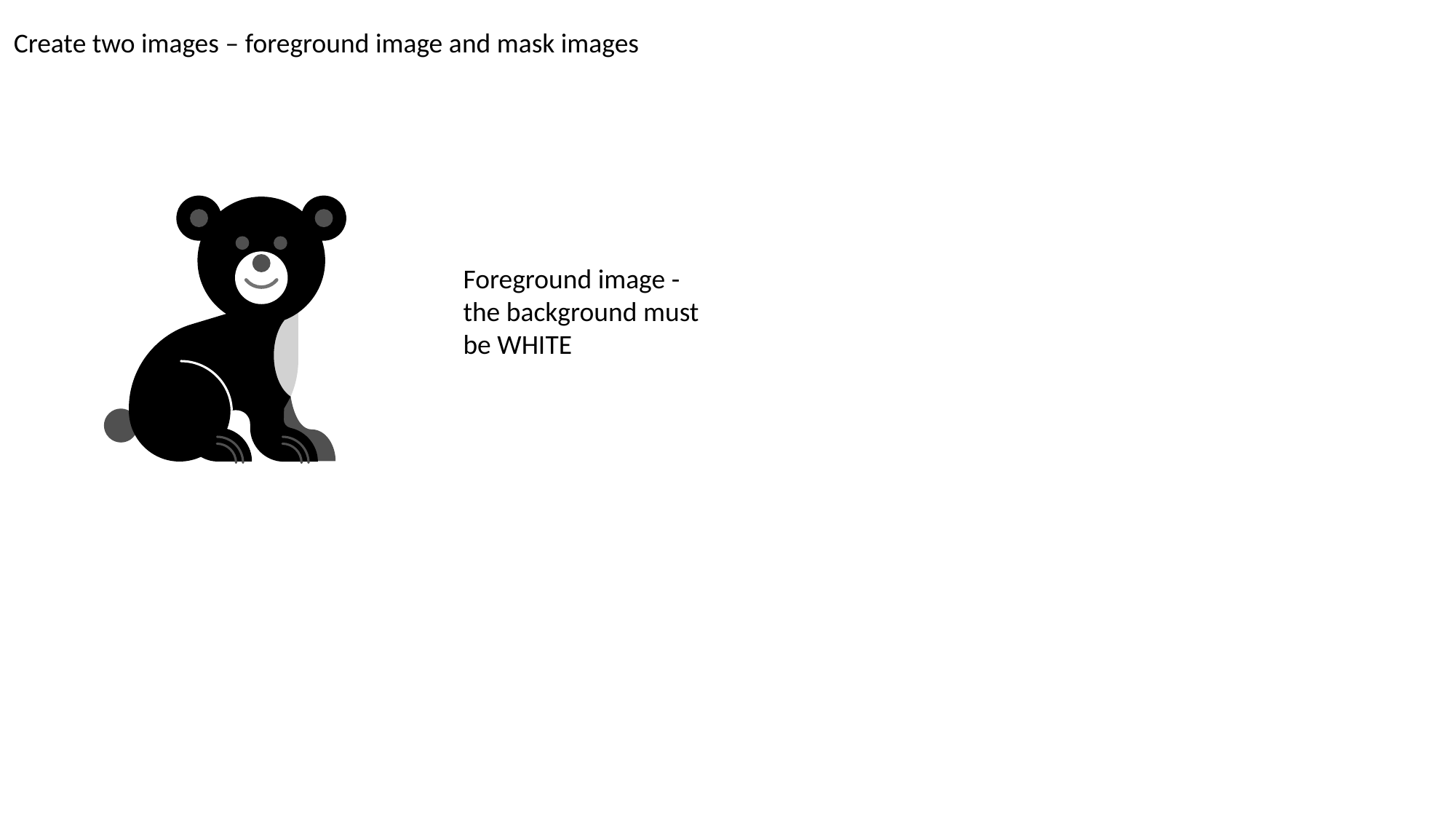

Create two images – foreground image and mask images

Foreground image -  the background must be WHITE